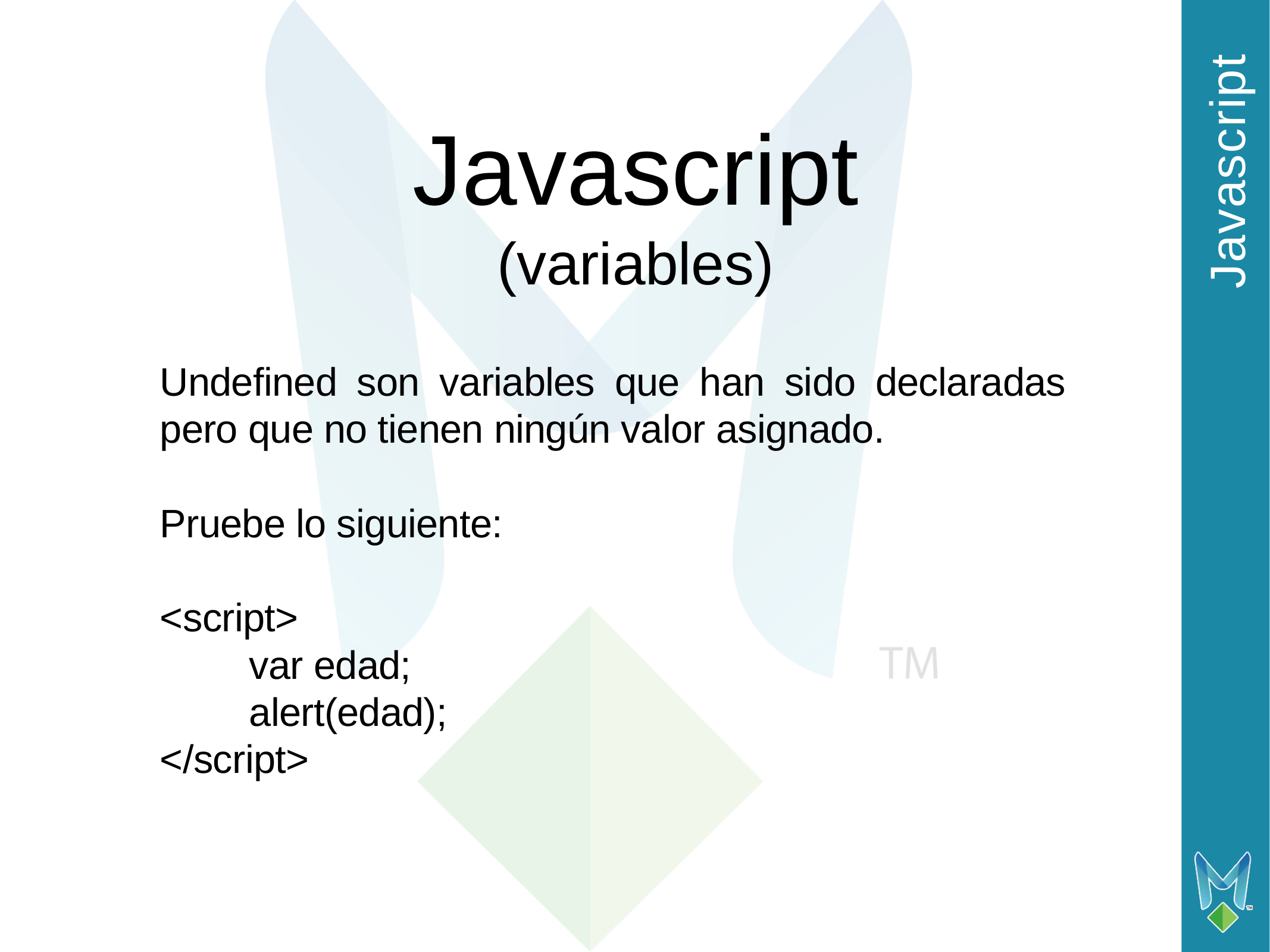

Javascript
# Javascript (variables)
Undefined son variables que han sido declaradas pero que no tienen ningún valor asignado.

Pruebe lo siguiente:

<script>
	var edad;
	alert(edad);
</script>